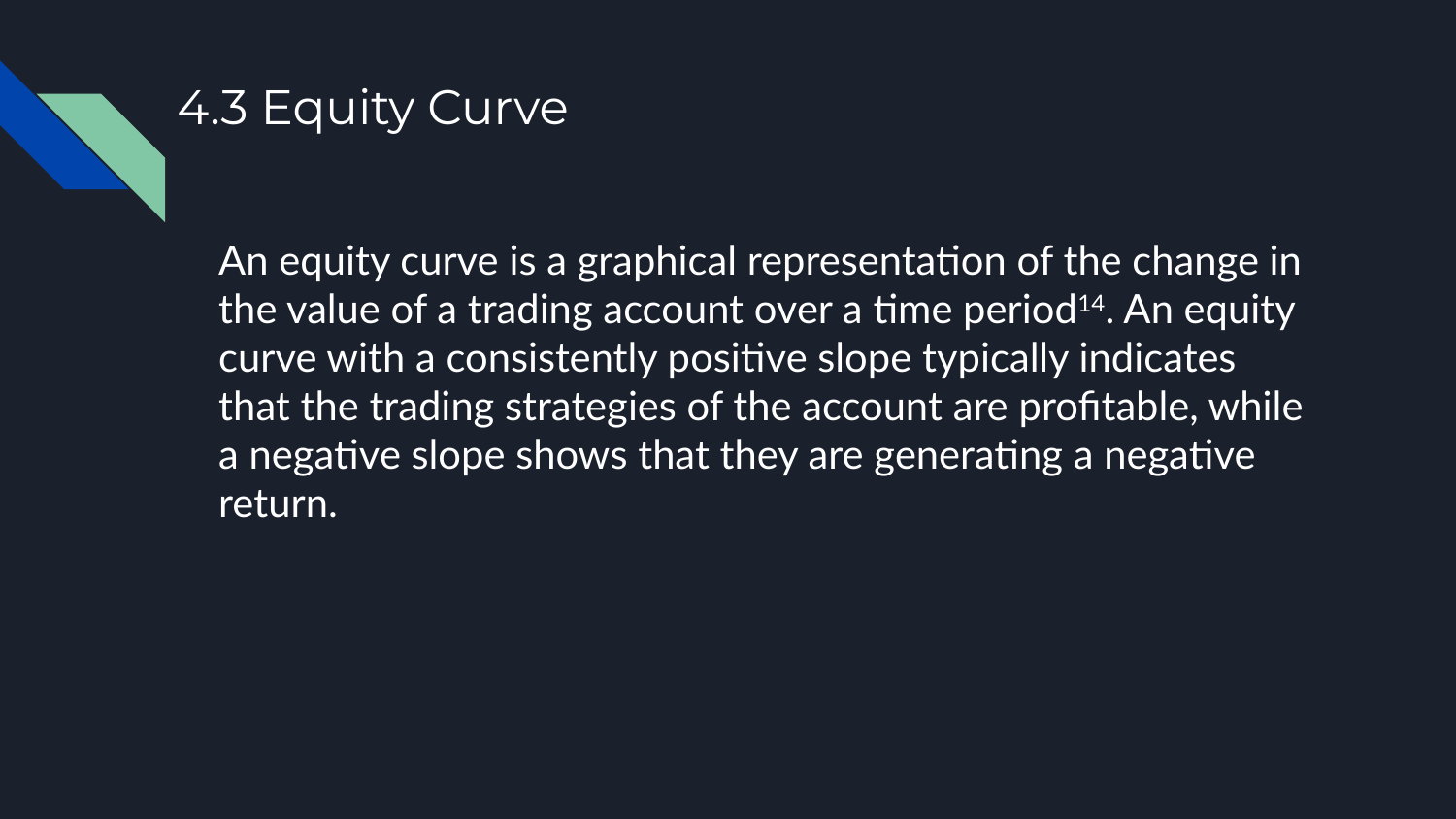

# 4.3 Equity Curve
An equity curve is a graphical representation of the change in the value of a trading account over a time period14. An equity curve with a consistently positive slope typically indicates that the trading strategies of the account are profitable, while a negative slope shows that they are generating a negative return.